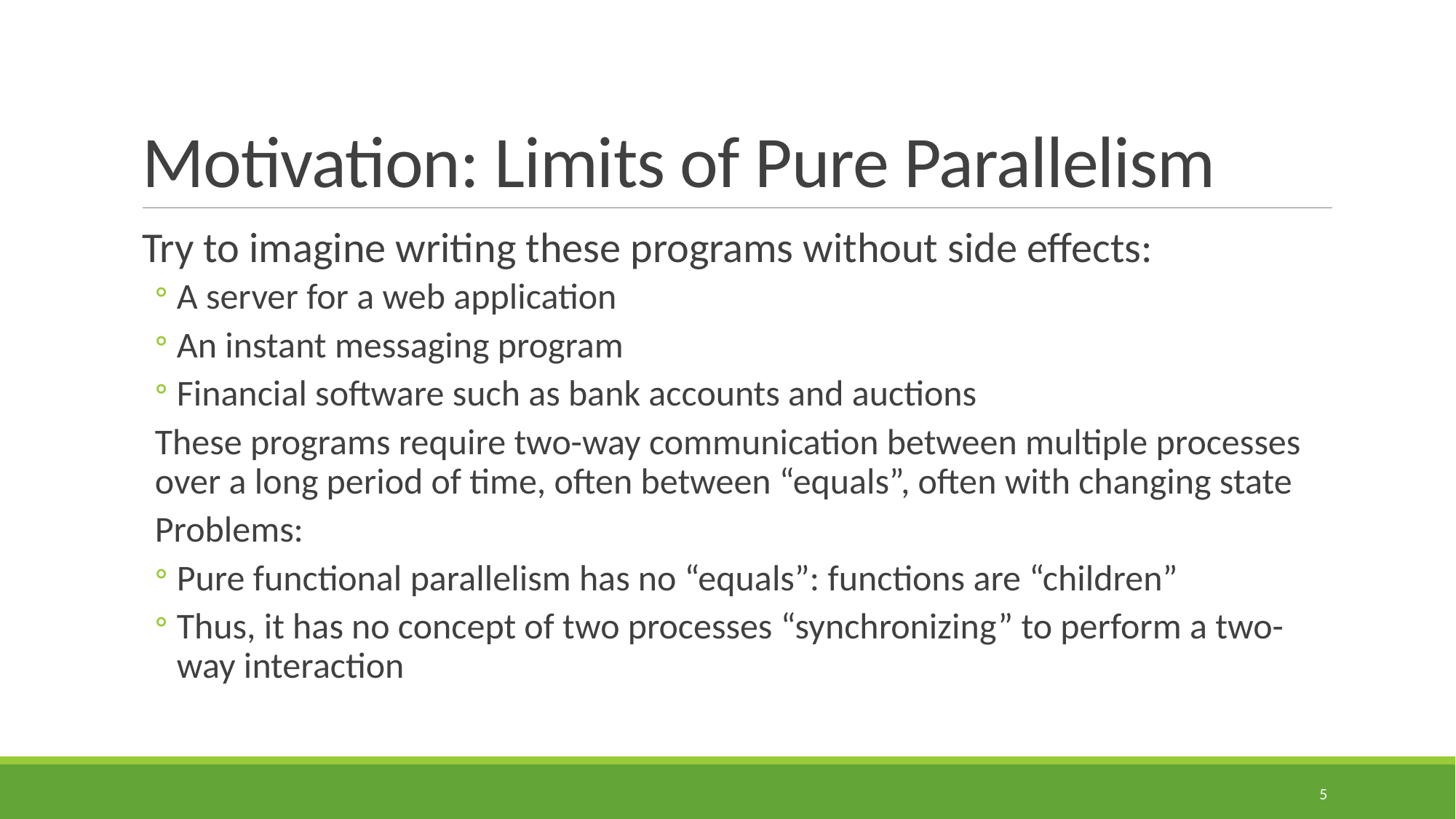

# Motivation: Limits of Pure Parallelism
Try to imagine writing these programs without side effects:
A server for a web application
An instant messaging program
Financial software such as bank accounts and auctions
These programs require two-way communication between multiple processes over a long period of time, often between “equals”, often with changing state
Problems:
Pure functional parallelism has no “equals”: functions are “children”
Thus, it has no concept of two processes “synchronizing” to perform a two-way interaction
5